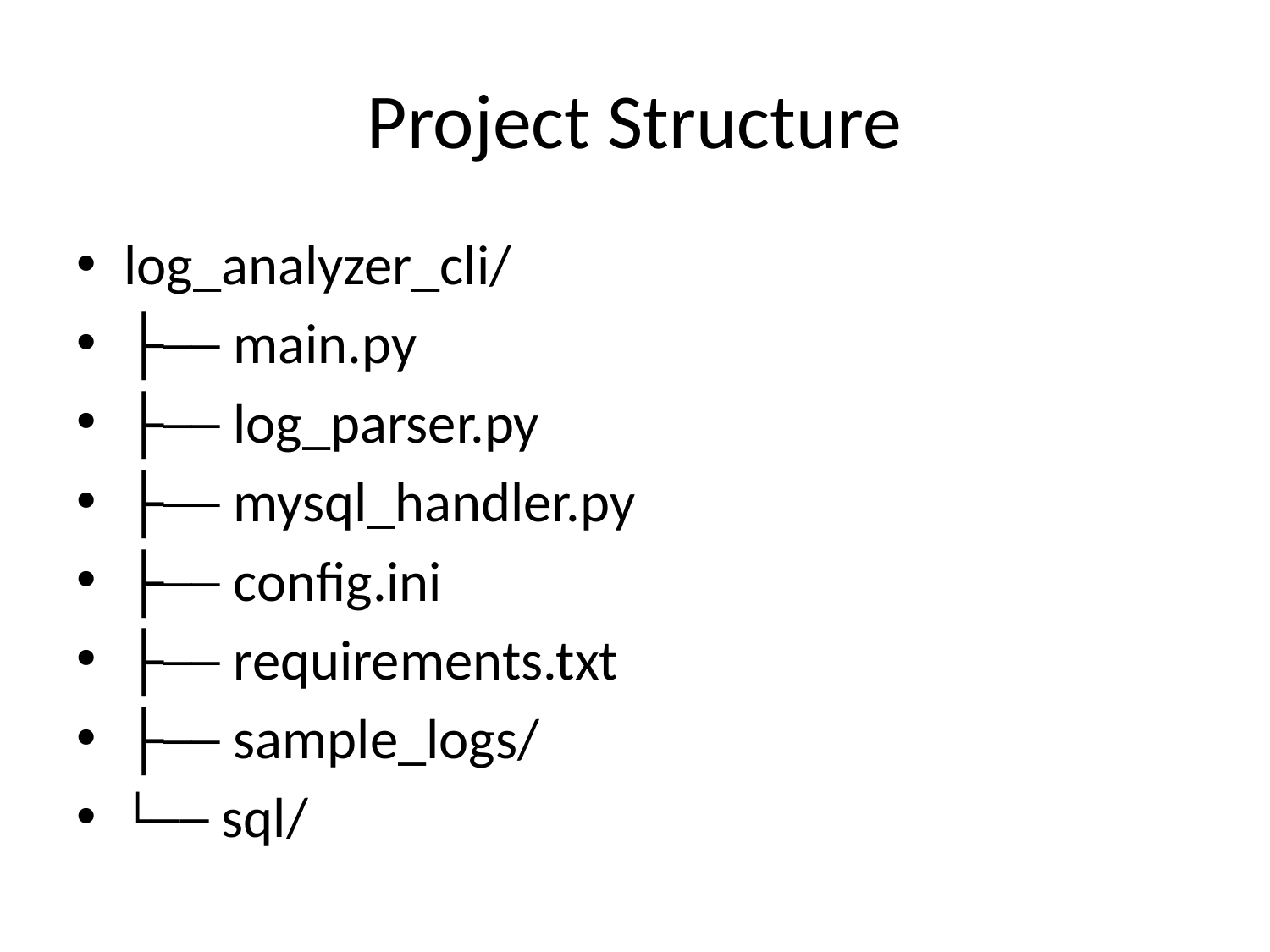

# Project Structure
log_analyzer_cli/
├── main.py
├── log_parser.py
├── mysql_handler.py
├── config.ini
├── requirements.txt
├── sample_logs/
└── sql/